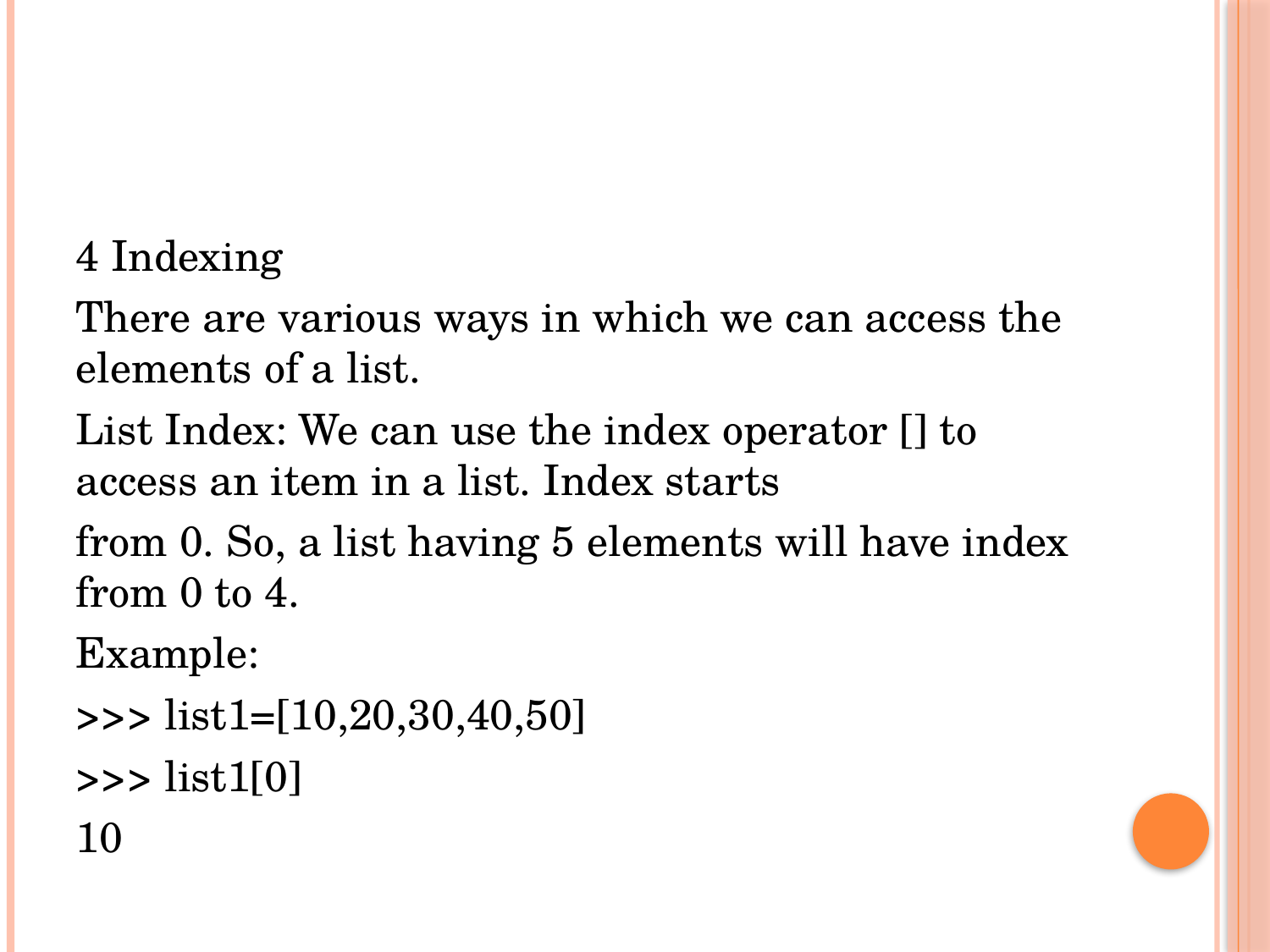

#
4 Indexing
There are various ways in which we can access the elements of a list.
List Index: We can use the index operator [] to access an item in a list. Index starts
from 0. So, a list having 5 elements will have index from 0 to 4.
Example:
>>> list1=[10,20,30,40,50]
>>> list1[0]
10